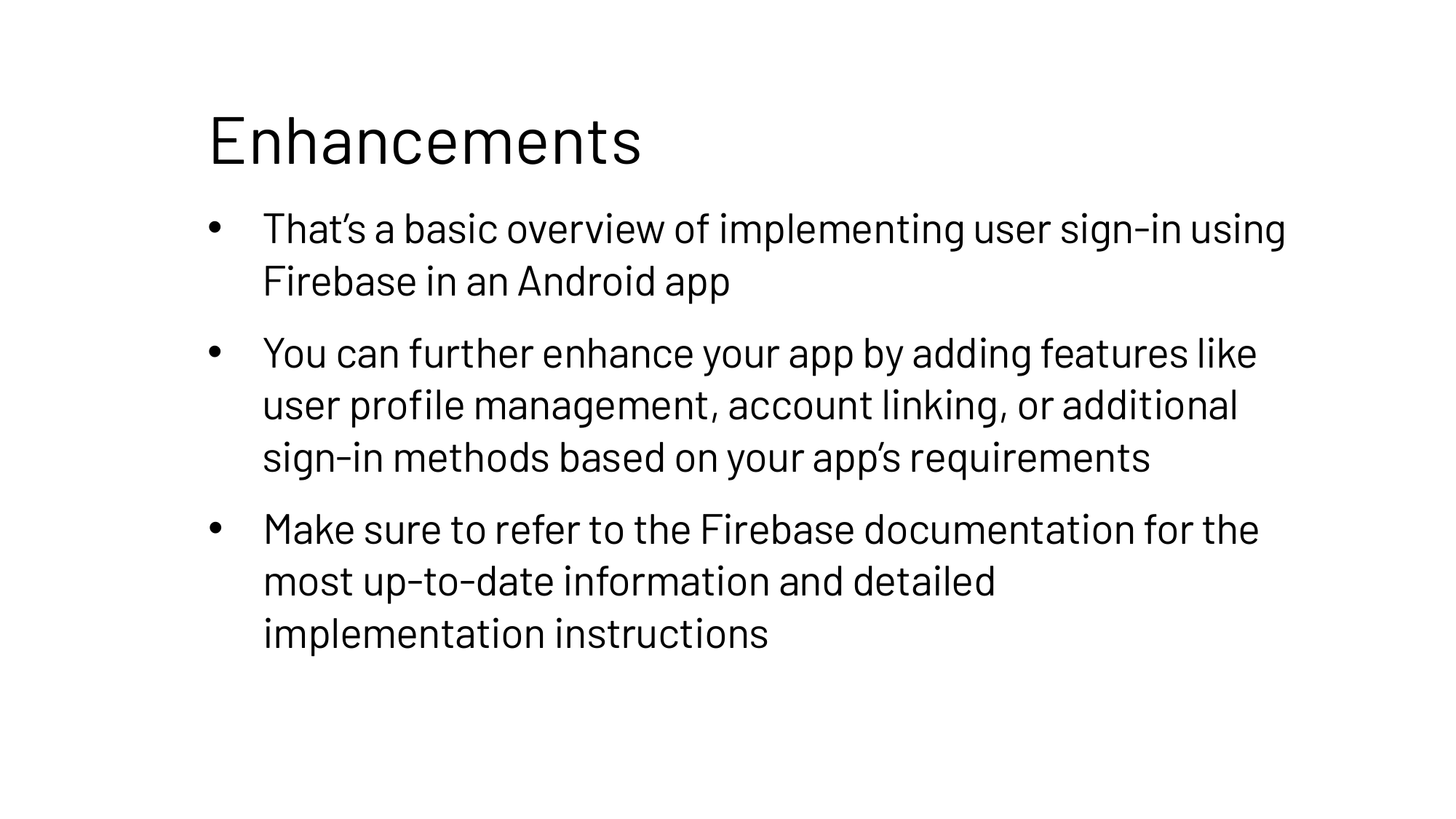

# Enhancements
That’s a basic overview of implementing user sign-in using Firebase in an Android app
You can further enhance your app by adding features like user profile management, account linking, or additional sign-in methods based on your app’s requirements
Make sure to refer to the Firebase documentation for the most up-to-date information and detailed implementation instructions